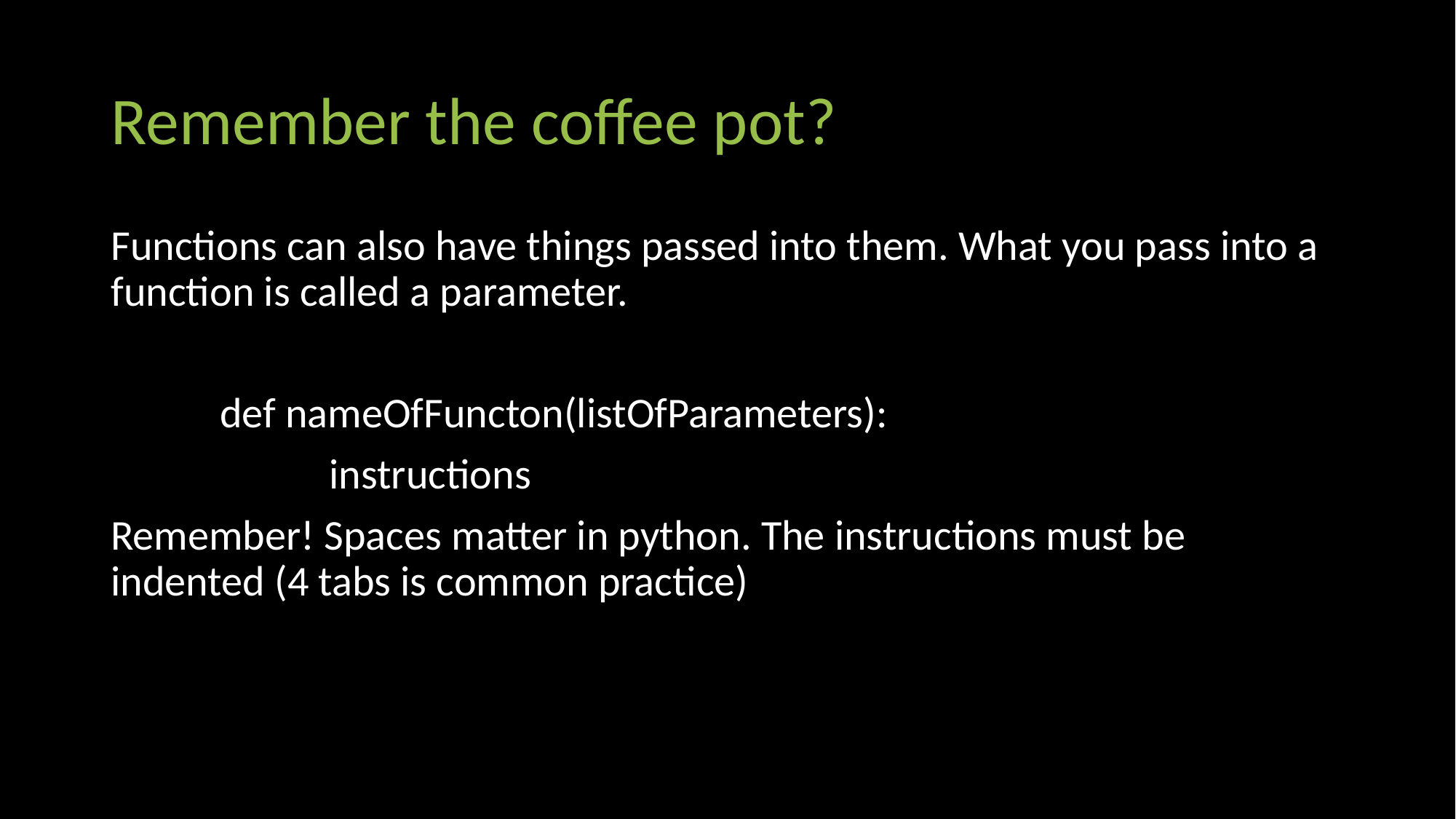

# Remember the coffee pot?
Functions can also have things passed into them. What you pass into a function is called a parameter.

	def nameOfFuncton(listOfParameters):
		instructions
Remember! Spaces matter in python. The instructions must be indented (4 tabs is common practice)